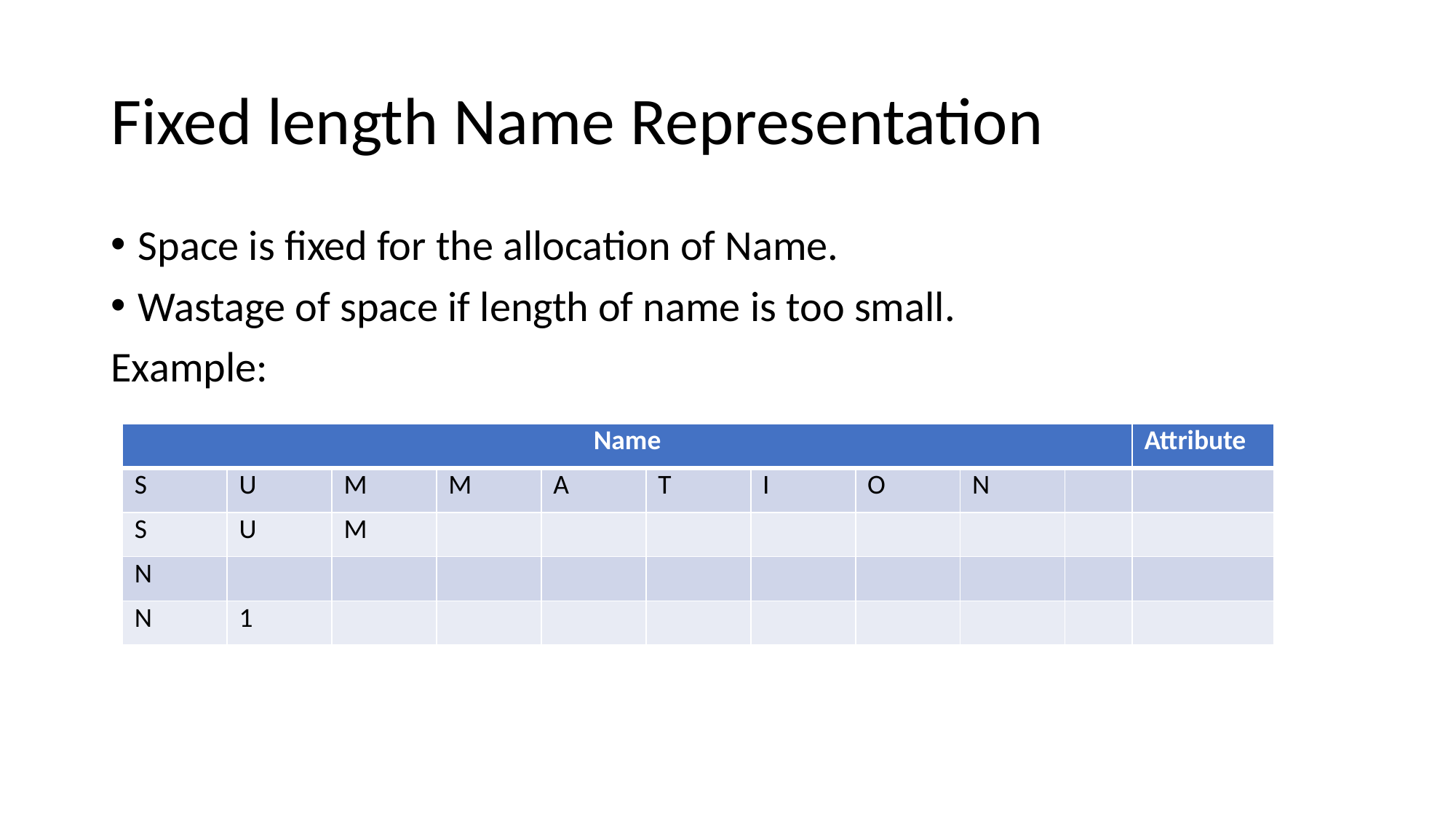

# Fixed length Name Representation
Space is fixed for the allocation of Name.
Wastage of space if length of name is too small.
Example:

| Name |  |  |  |  |  |  |  |  |  | Attribute |
| --- | --- | --- | --- | --- | --- | --- | --- | --- | --- | --- |
| S | U | M | M | A | T | I | O | N |  |  |
| S | U | M |  |  |  |  |  |  |  |  |
| N |  |  |  |  |  |  |  |  |  |  |
| N | 1 |  |  |  |  |  |  |  |  |  |